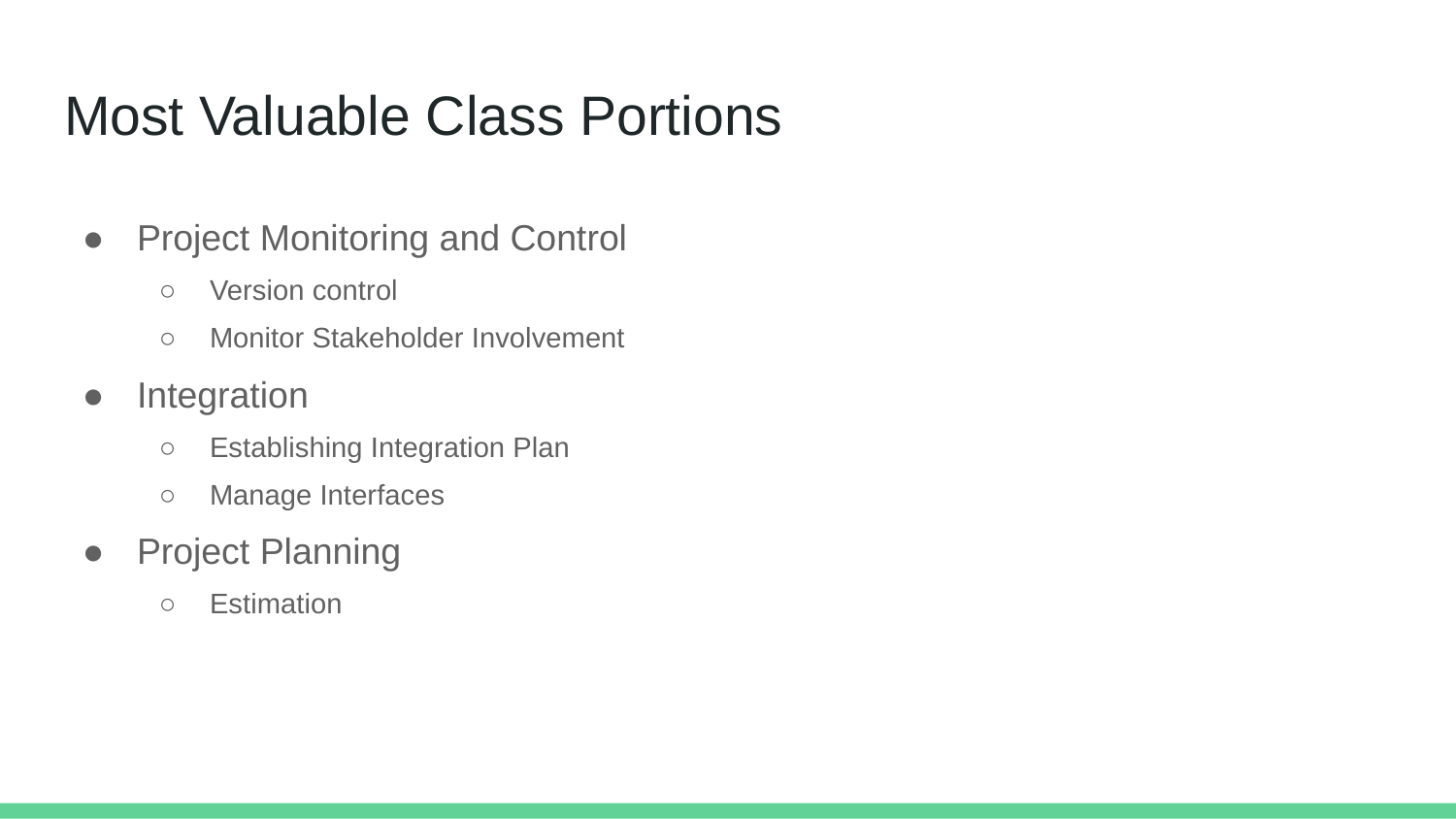

# Most Valuable Class Portions
Project Monitoring and Control
Version control
Monitor Stakeholder Involvement
Integration
Establishing Integration Plan
Manage Interfaces
Project Planning
Estimation